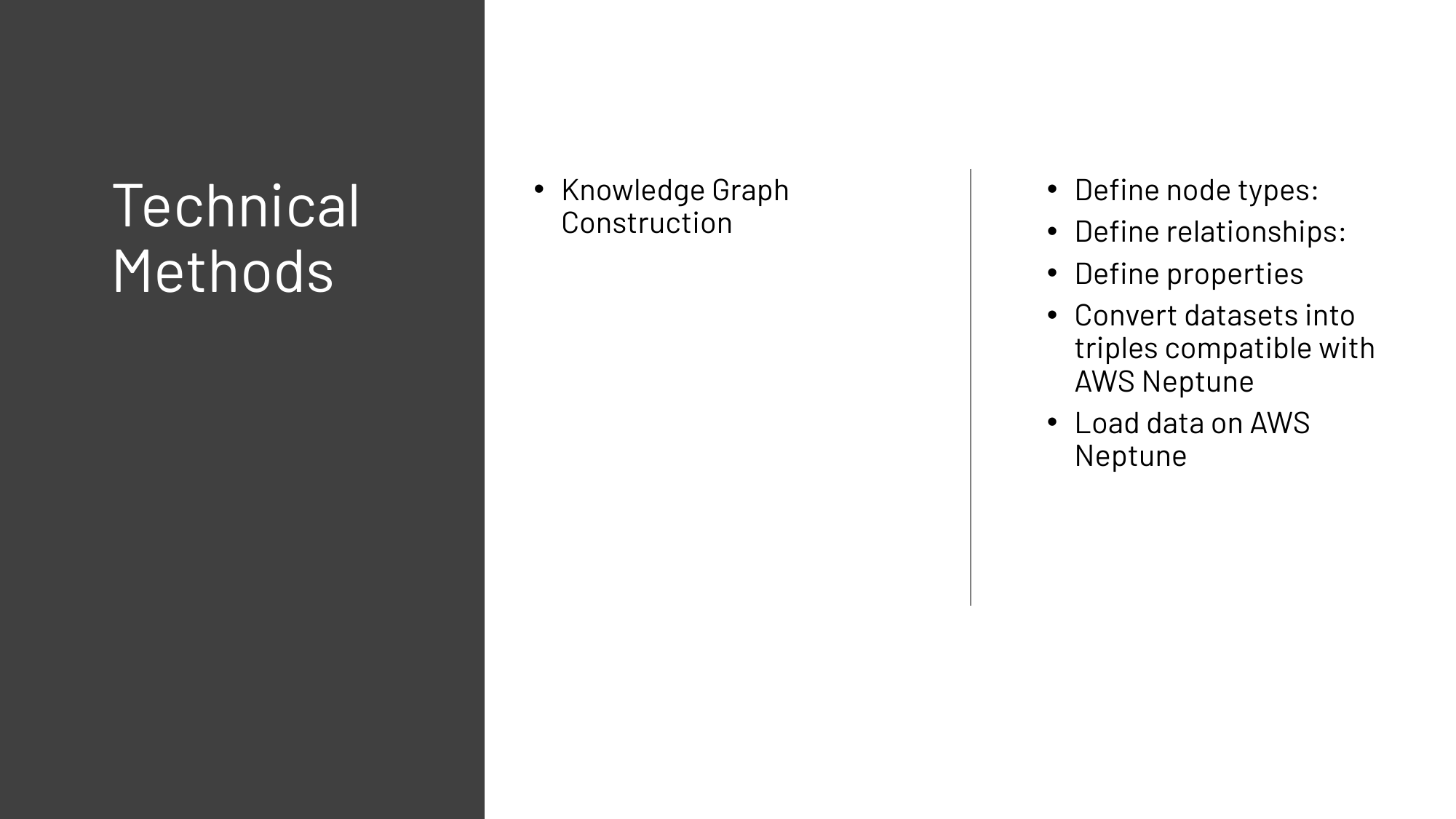

# Technical Methods
Knowledge Graph Construction
Define node types:
Define relationships:
Define properties
Convert datasets into triples compatible with AWS Neptune
Load data on AWS Neptune